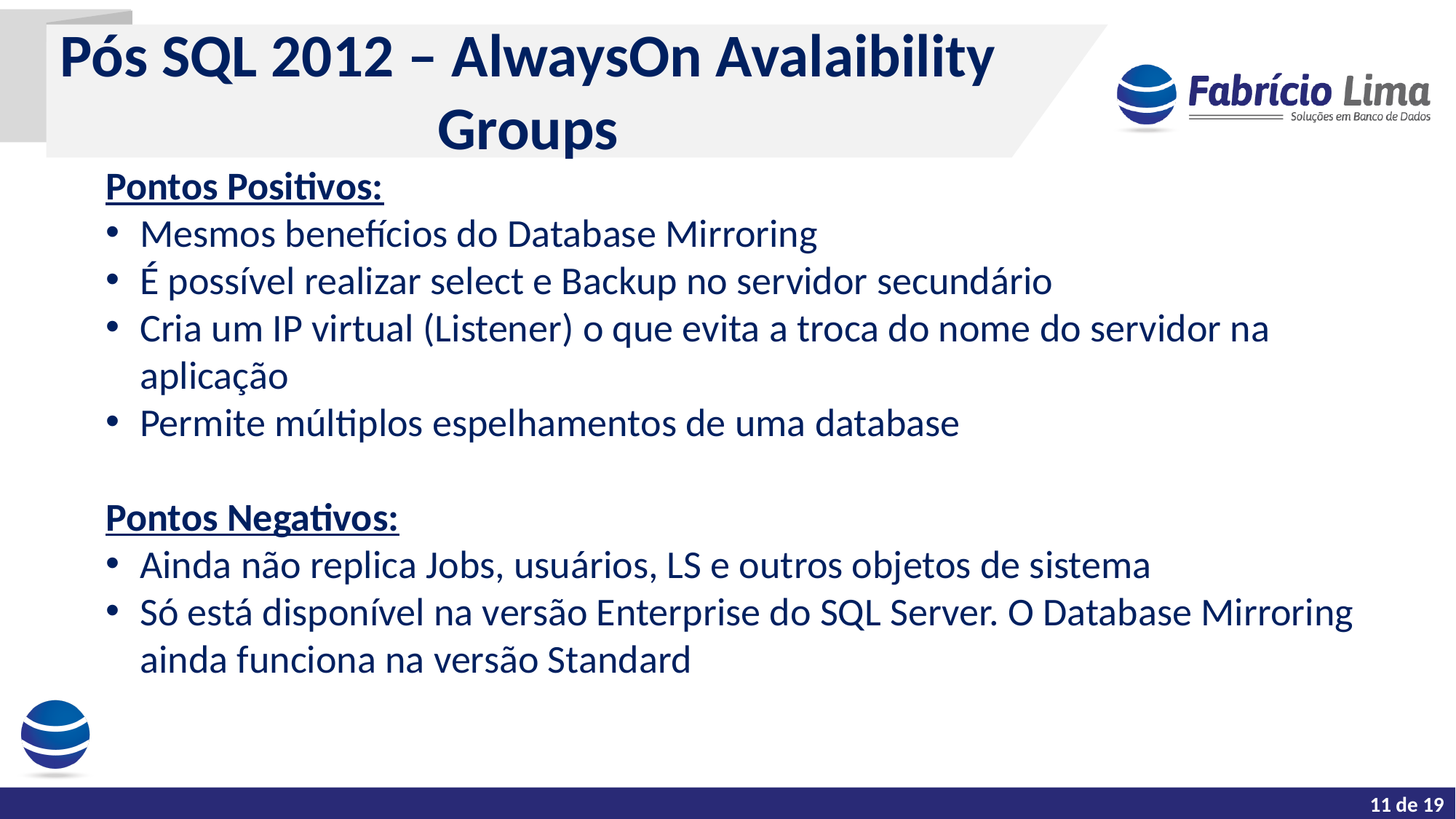

Pós SQL 2012 – AlwaysOn Avalaibility Groups
Pontos Positivos:
Mesmos benefícios do Database Mirroring
É possível realizar select e Backup no servidor secundário
Cria um IP virtual (Listener) o que evita a troca do nome do servidor na aplicação
Permite múltiplos espelhamentos de uma database

Pontos Negativos:
Ainda não replica Jobs, usuários, LS e outros objetos de sistema
Só está disponível na versão Enterprise do SQL Server. O Database Mirroring ainda funciona na versão Standard
Tarefas do dia a dia de um DBA

11 de 19